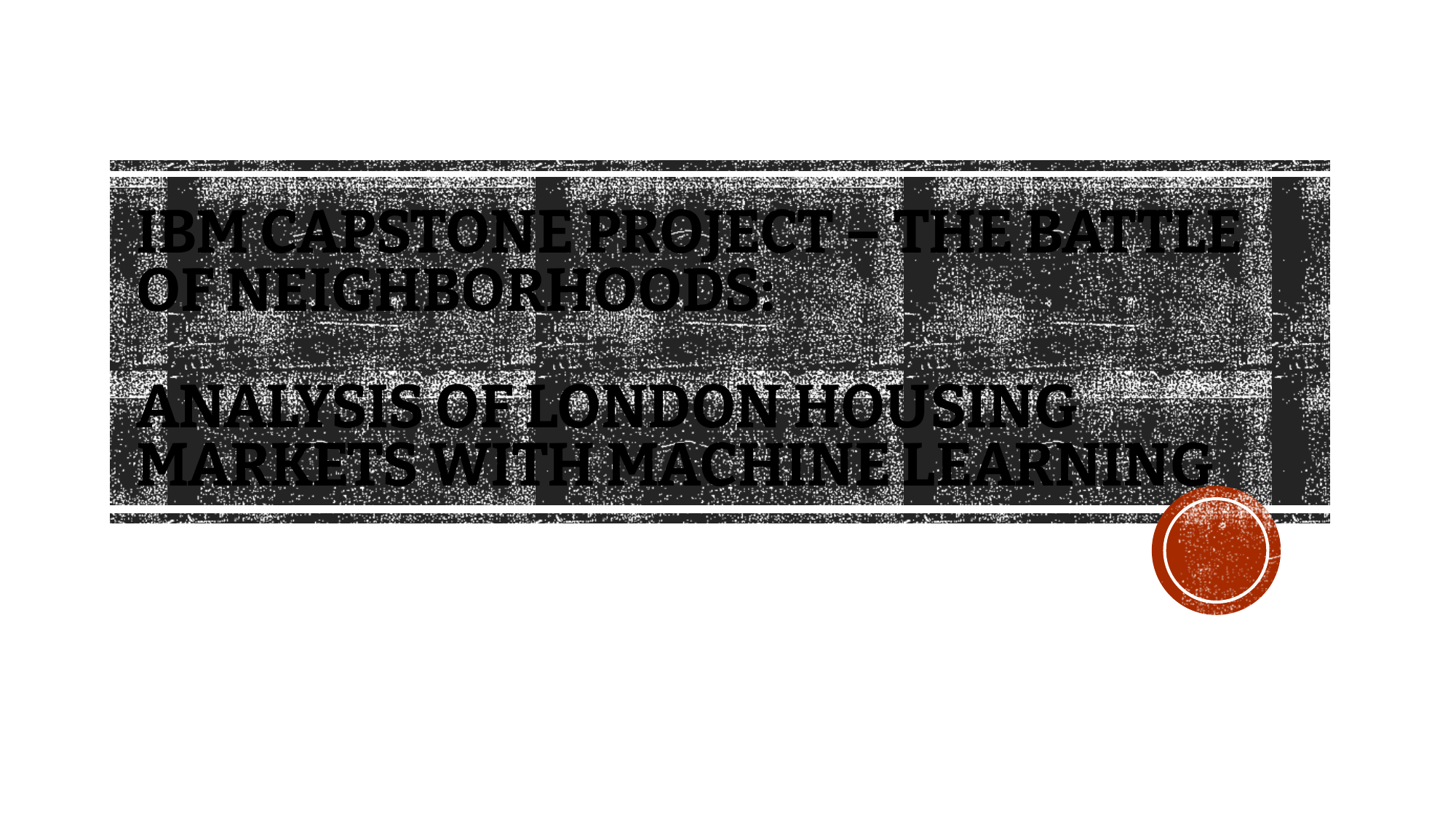

# IBM CAPSTONE PROJECT – The Battle of Neighborhoods: analysis OF London housing markets with Machine learning